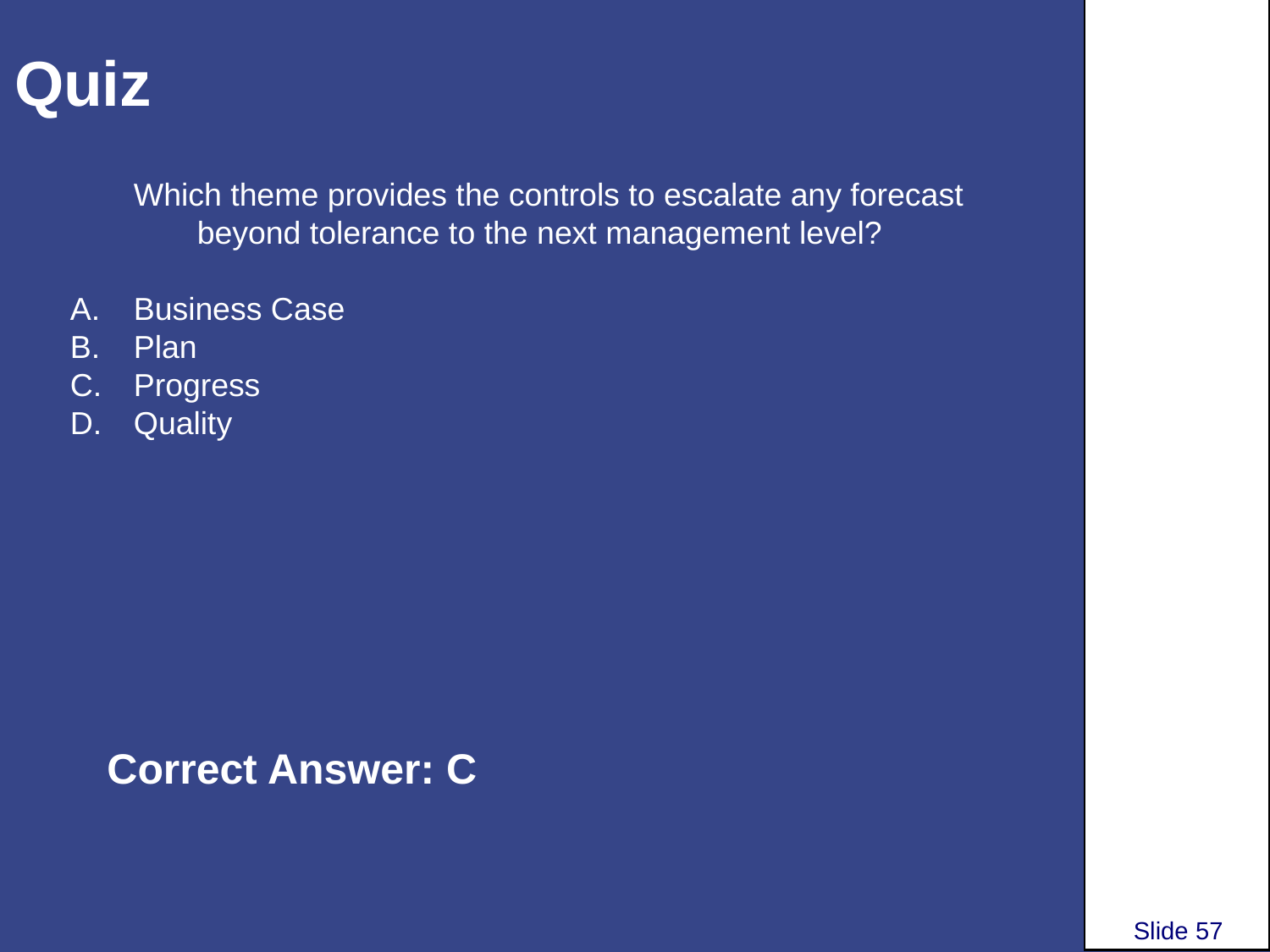

# Quiz
Which theme provides the controls to escalate any forecast beyond tolerance to the next management level?

Business Case
Plan
Progress
Quality

Correct Answer: C